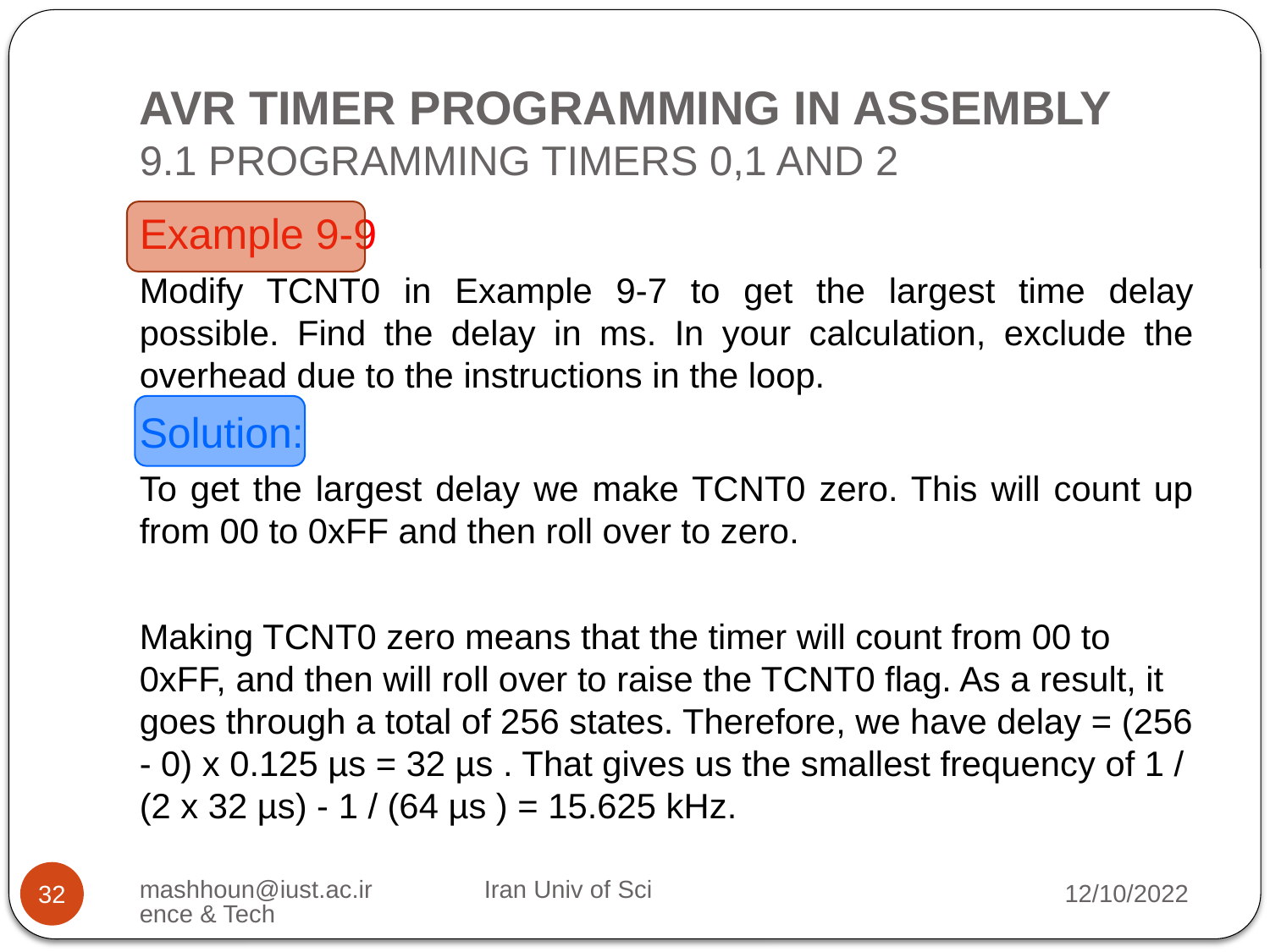

# AVR TIMER PROGRAMMING IN ASSEMBLY 9.1 PROGRAMMING TIMERS 0,1 AND 2
Example 9-9
Modify TCNT0 in Example 9-7 to get the largest time delay possible. Find the delay in ms. In your calculation, exclude the overhead due to the instructions in the loop.
Solution:
To get the largest delay we make TCNT0 zero. This will count up from 00 to 0xFF and then roll over to zero.

Making TCNT0 zero means that the timer will count from 00 to 0xFF, and then will roll over to raise the TCNT0 flag. As a result, it goes through a total of 256 states. Therefore, we have delay = (256 - 0) x 0.125 µs = 32 µs . That gives us the smallest frequency of 1 / (2 x 32 µs) - 1 / (64 µs ) = 15.625 kHz.

mashhoun@iust.ac.ir                Iran Univ of Science & Tech
12/10/2022
32